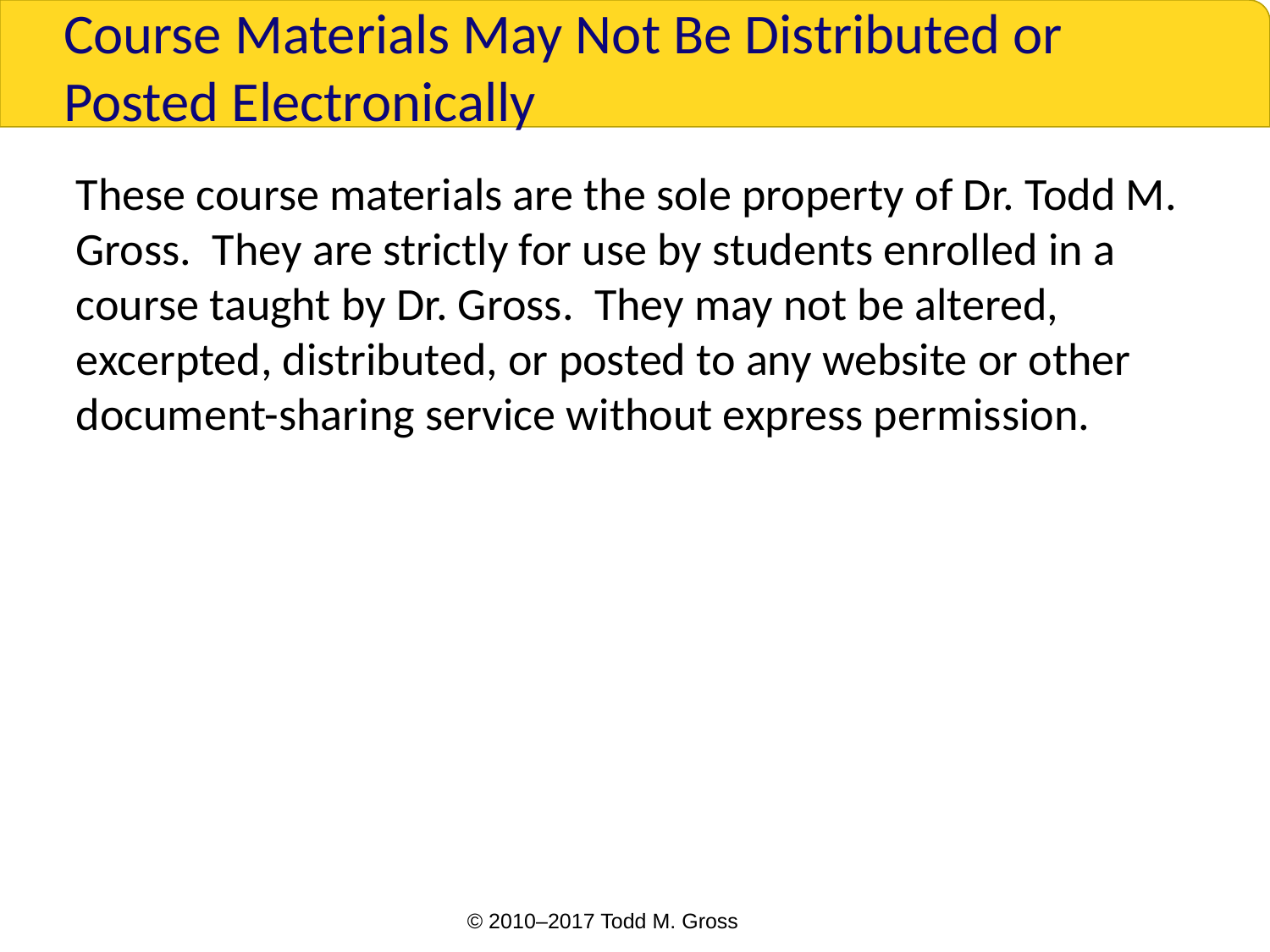

# Course Materials May Not Be Distributed or Posted Electronically
These course materials are the sole property of Dr. Todd M. Gross.  They are strictly for use by students enrolled in a course taught by Dr. Gross.  They may not be altered, excerpted, distributed, or posted to any website or other document-sharing service without express permission.
© 2010–2017 Todd M. Gross